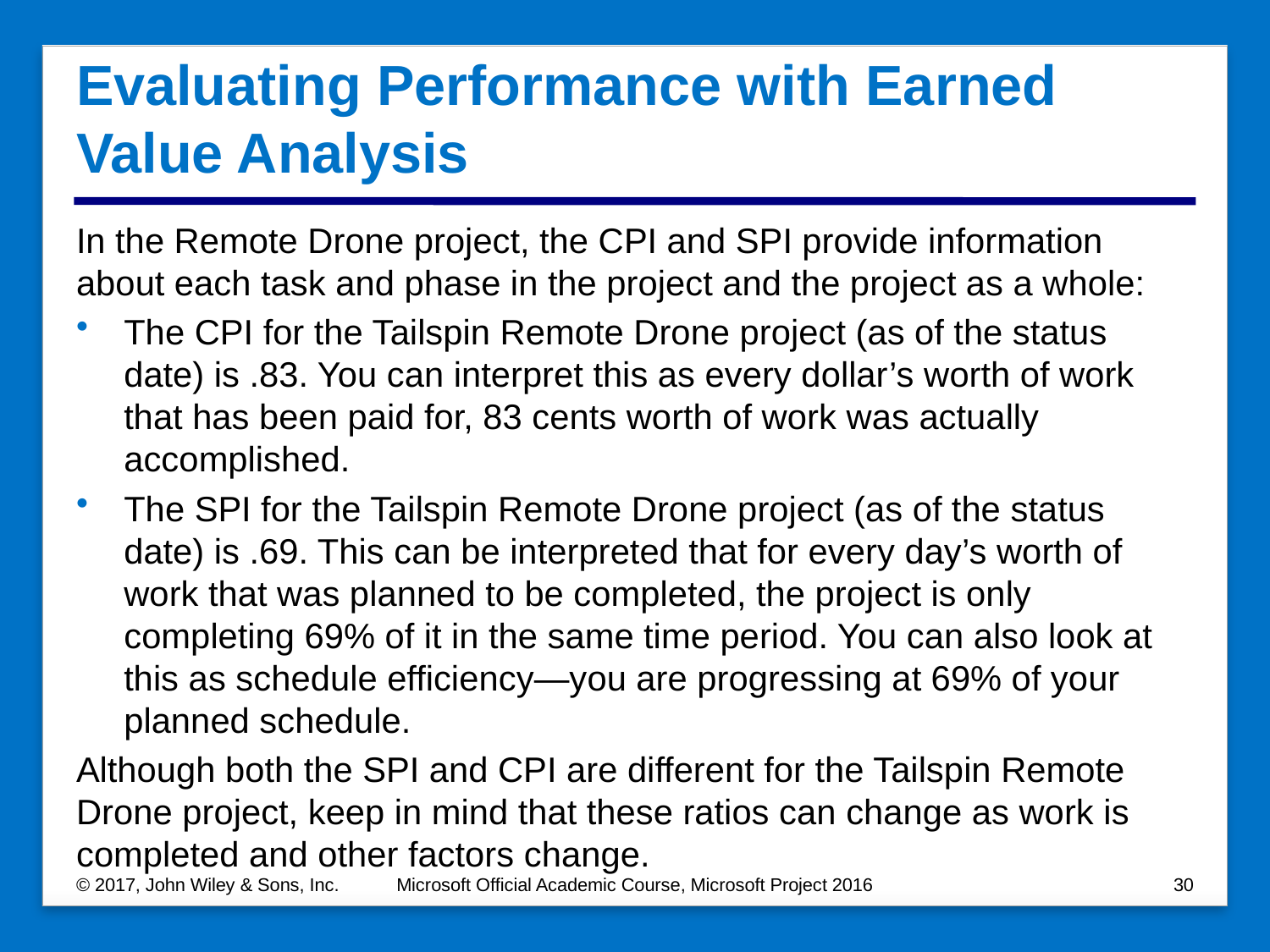

# Evaluating Performance with Earned Value Analysis
In the Remote Drone project, the CPI and SPI provide information about each task and phase in the project and the project as a whole:
The CPI for the Tailspin Remote Drone project (as of the status date) is .83. You can interpret this as every dollar’s worth of work that has been paid for, 83 cents worth of work was actually accomplished.
The SPI for the Tailspin Remote Drone project (as of the status date) is .69. This can be interpreted that for every day’s worth of work that was planned to be completed, the project is only completing 69% of it in the same time period. You can also look at this as schedule efficiency—you are progressing at 69% of your planned schedule.
Although both the SPI and CPI are different for the Tailspin Remote Drone project, keep in mind that these ratios can change as work is completed and other factors change.
© 2017, John Wiley & Sons, Inc.
Microsoft Official Academic Course, Microsoft Project 2016
30